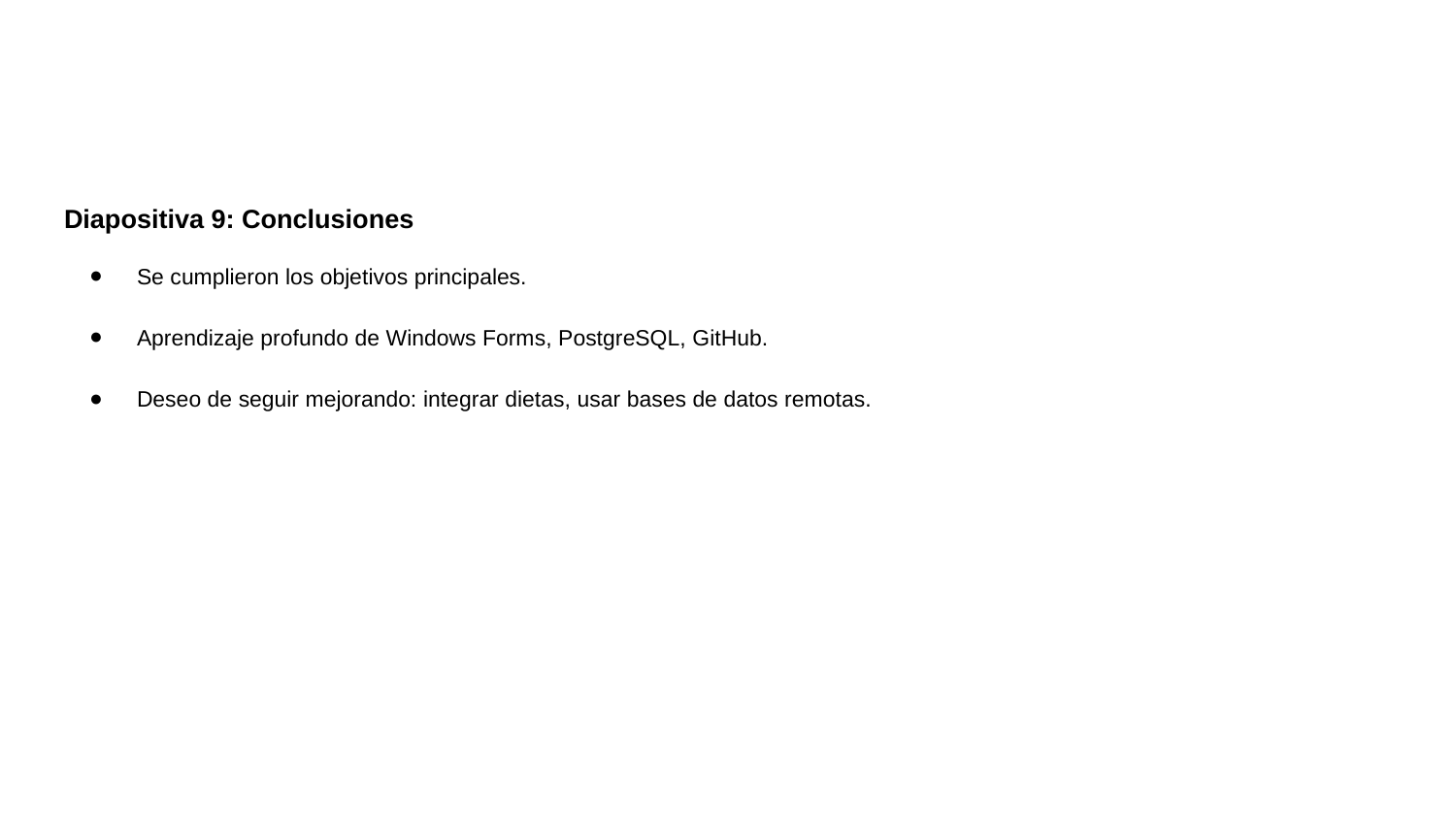

#
Diapositiva 9: Conclusiones
Se cumplieron los objetivos principales.
Aprendizaje profundo de Windows Forms, PostgreSQL, GitHub.
Deseo de seguir mejorando: integrar dietas, usar bases de datos remotas.